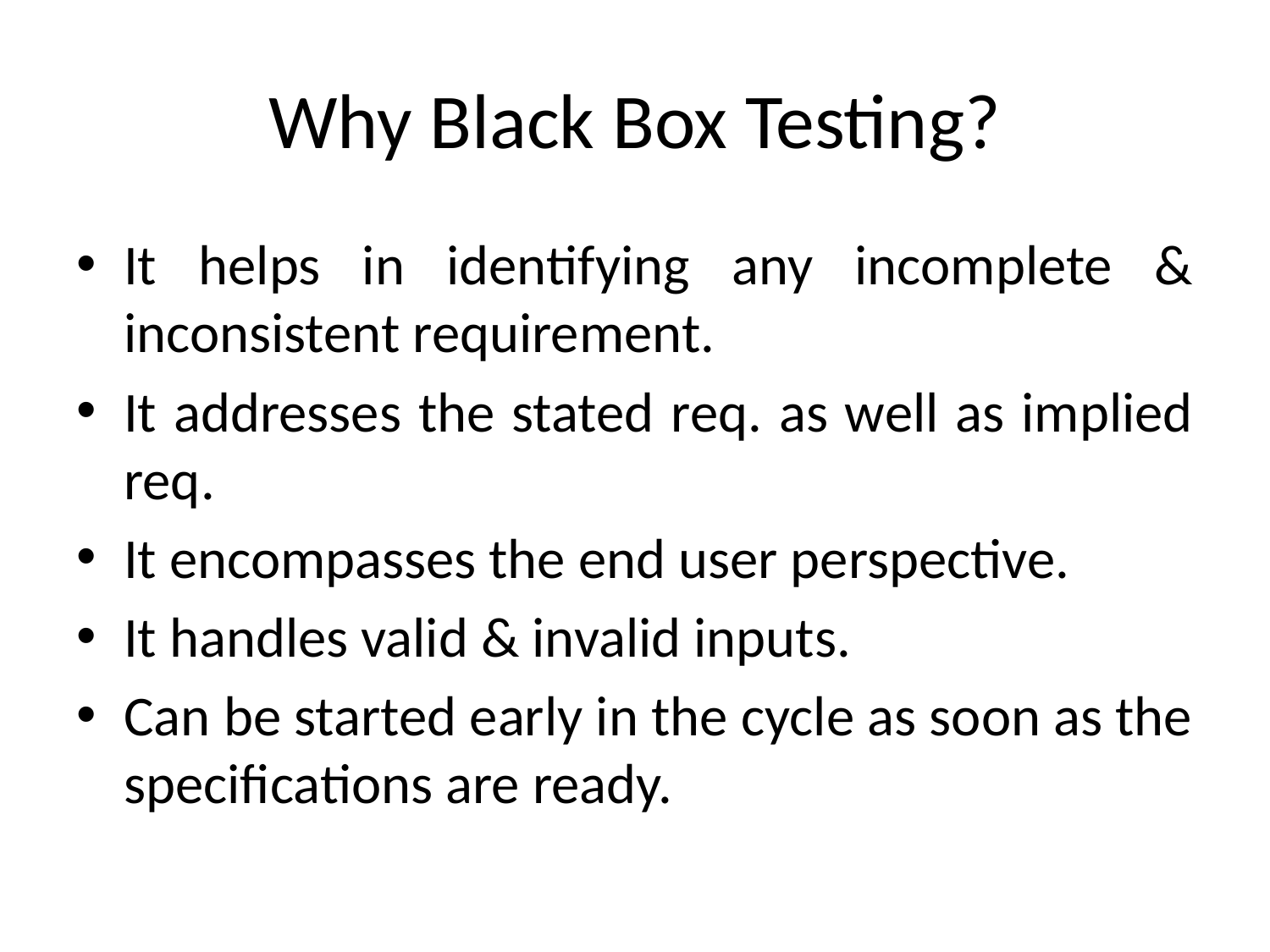

# Why Black Box Testing?
It helps in identifying any incomplete & inconsistent requirement.
It addresses the stated req. as well as implied req.
It encompasses the end user perspective.
It handles valid & invalid inputs.
Can be started early in the cycle as soon as the specifications are ready.